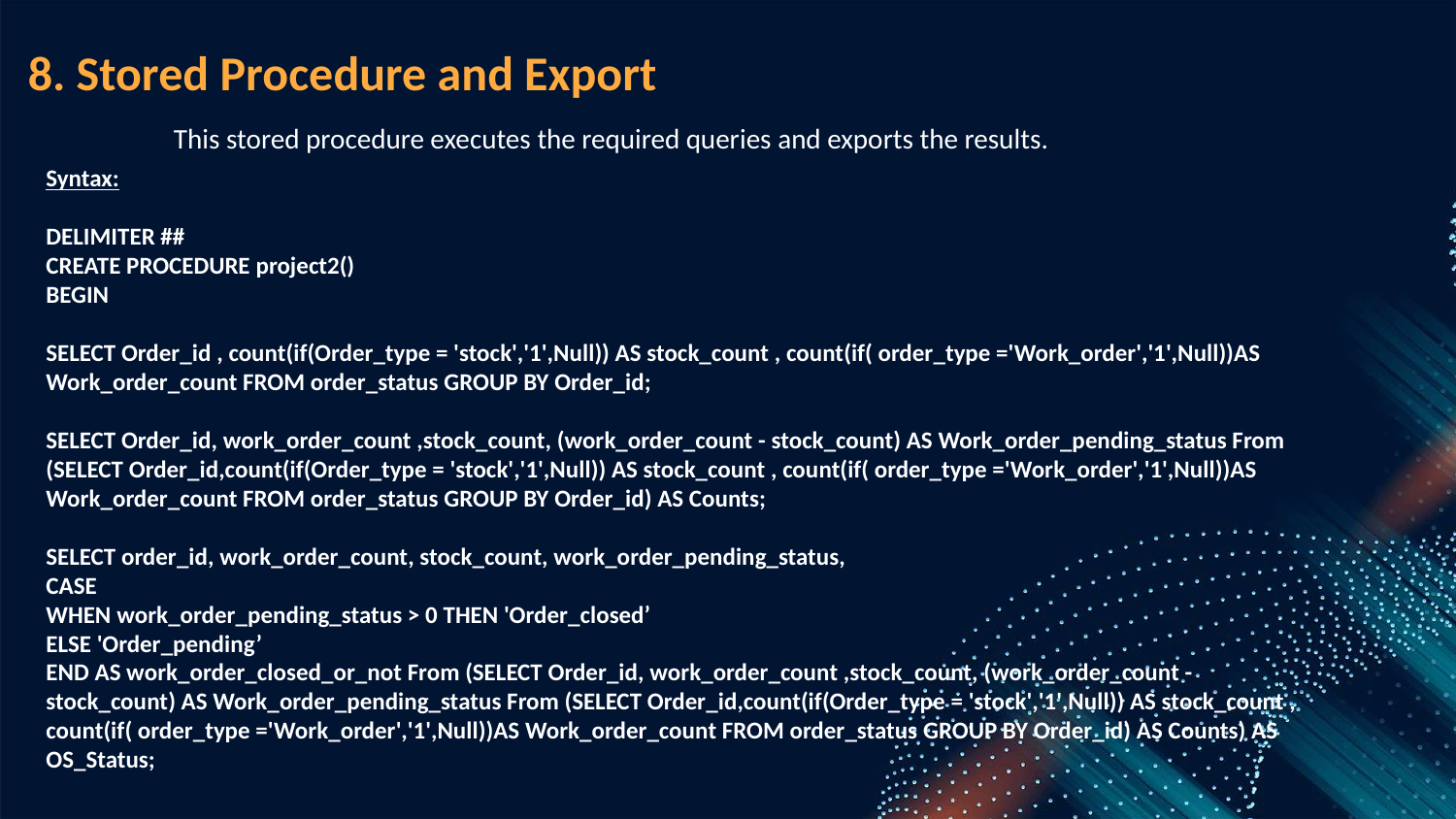

# 8. Stored Procedure and Export This stored procedure executes the required queries and exports the results.
Syntax:

DELIMITER ##
CREATE PROCEDURE project2()
BEGIN

SELECT Order_id , count(if(Order_type = 'stock','1',Null)) AS stock_count , count(if( order_type ='Work_order','1',Null))AS Work_order_count FROM order_status GROUP BY Order_id;

SELECT Order_id, work_order_count ,stock_count, (work_order_count - stock_count) AS Work_order_pending_status From (SELECT Order_id,count(if(Order_type = 'stock','1',Null)) AS stock_count , count(if( order_type ='Work_order','1',Null))AS Work_order_count FROM order_status GROUP BY Order_id) AS Counts;

SELECT order_id, work_order_count, stock_count, work_order_pending_status,
CASE
WHEN work_order_pending_status > 0 THEN 'Order_closed’
ELSE 'Order_pending’
END AS work_order_closed_or_not From (SELECT Order_id, work_order_count ,stock_count, (work_order_count - stock_count) AS Work_order_pending_status From (SELECT Order_id,count(if(Order_type = 'stock','1',Null)) AS stock_count , count(if( order_type ='Work_order','1',Null))AS Work_order_count FROM order_status GROUP BY Order_id) AS Counts) AS OS_Status;